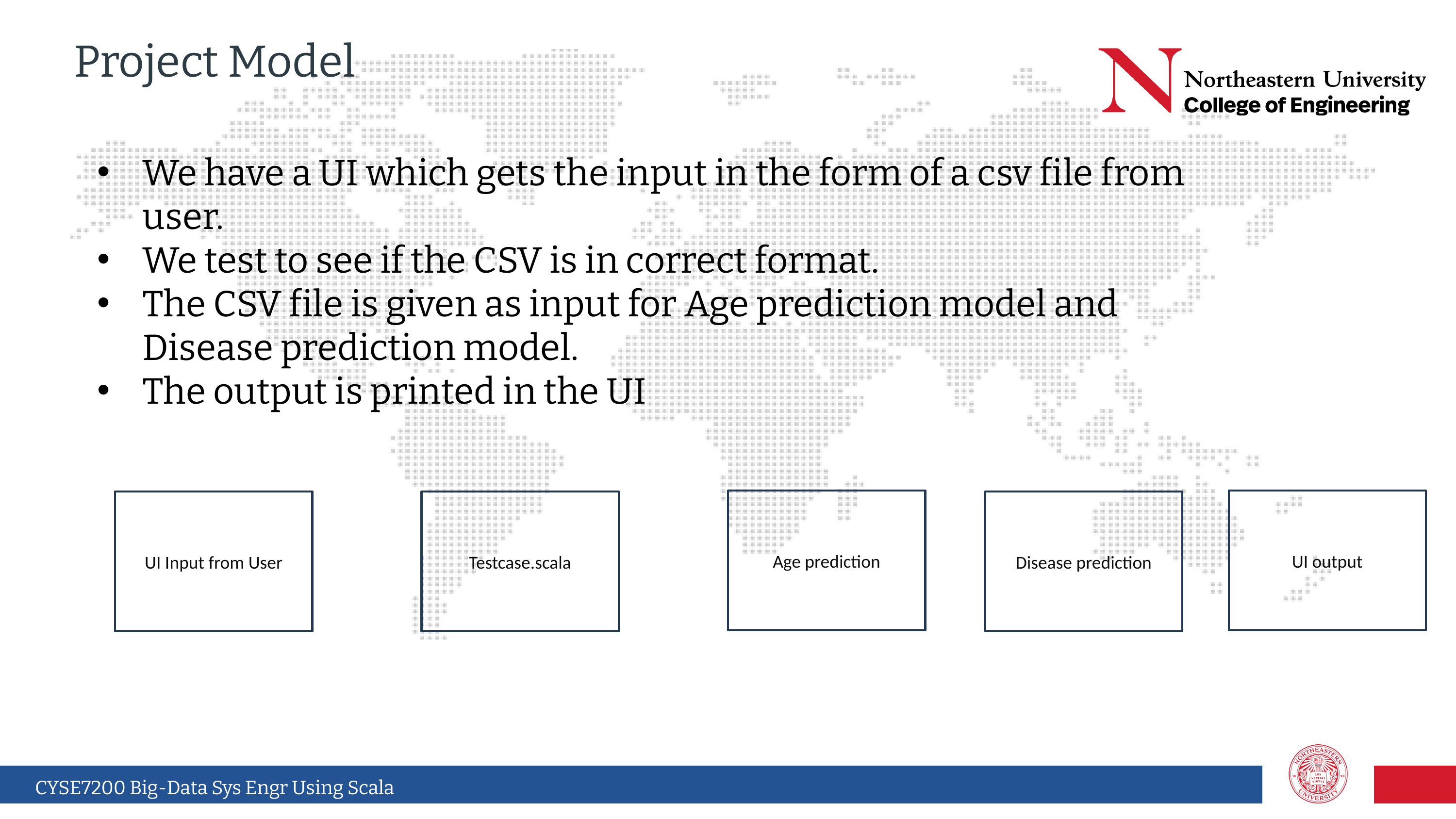

Project Model

We have a UI which gets the input in the form of a csv file from user.
We test to see if the CSV is in correct format.
The CSV file is given as input for Age prediction model and Disease prediction model.
The output is printed in the UI

Age prediction
UI output
UI Input from User
Testcase.scala
Disease prediction

CYSE7200 Big-Data Sys Engr Using Scala